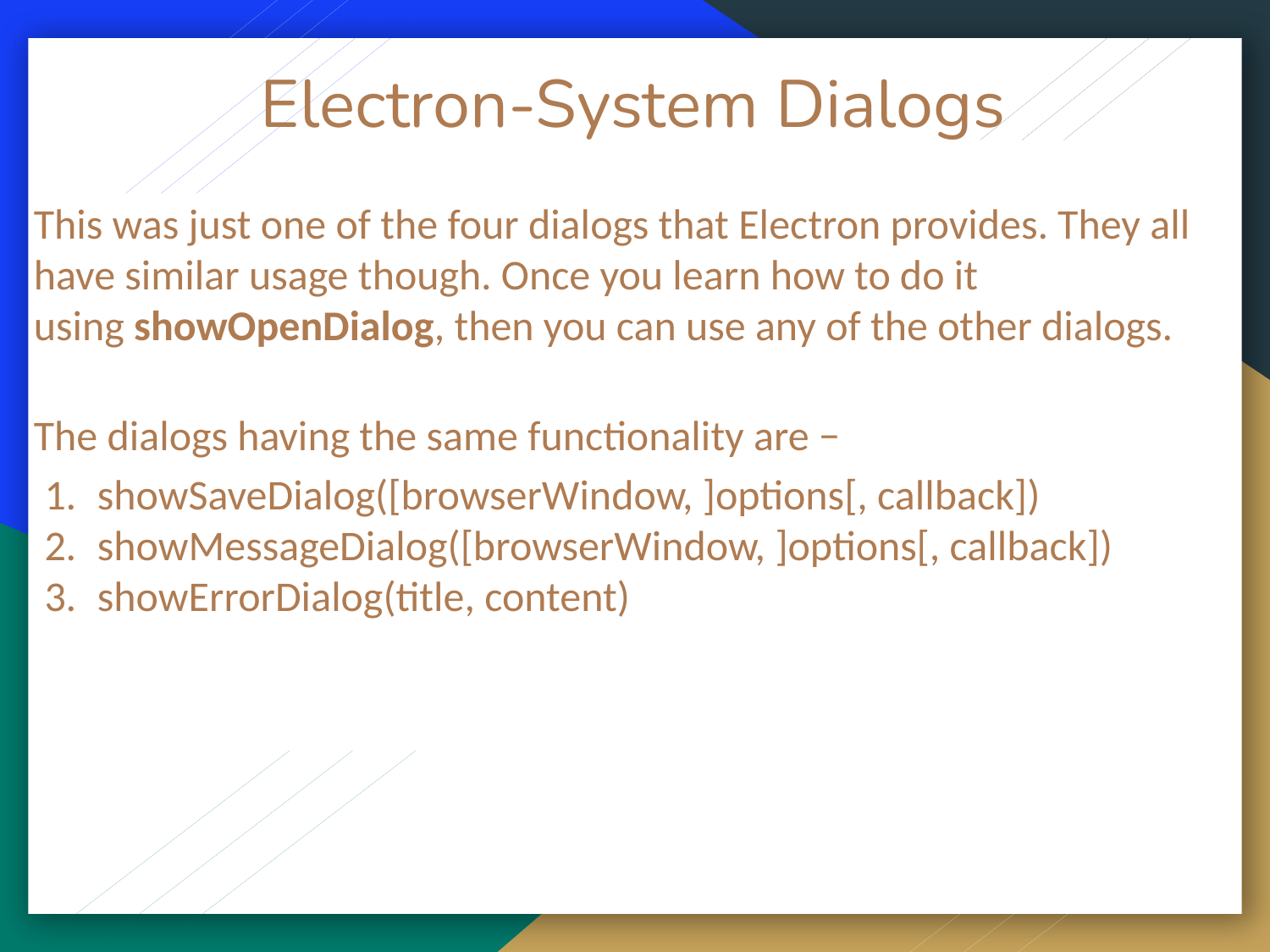

# Electron-System Dialogs
This was just one of the four dialogs that Electron provides. They all have similar usage though. Once you learn how to do it using showOpenDialog, then you can use any of the other dialogs.

The dialogs having the same functionality are −
showSaveDialog([browserWindow, ]options[, callback])
showMessageDialog([browserWindow, ]options[, callback])
showErrorDialog(title, content)